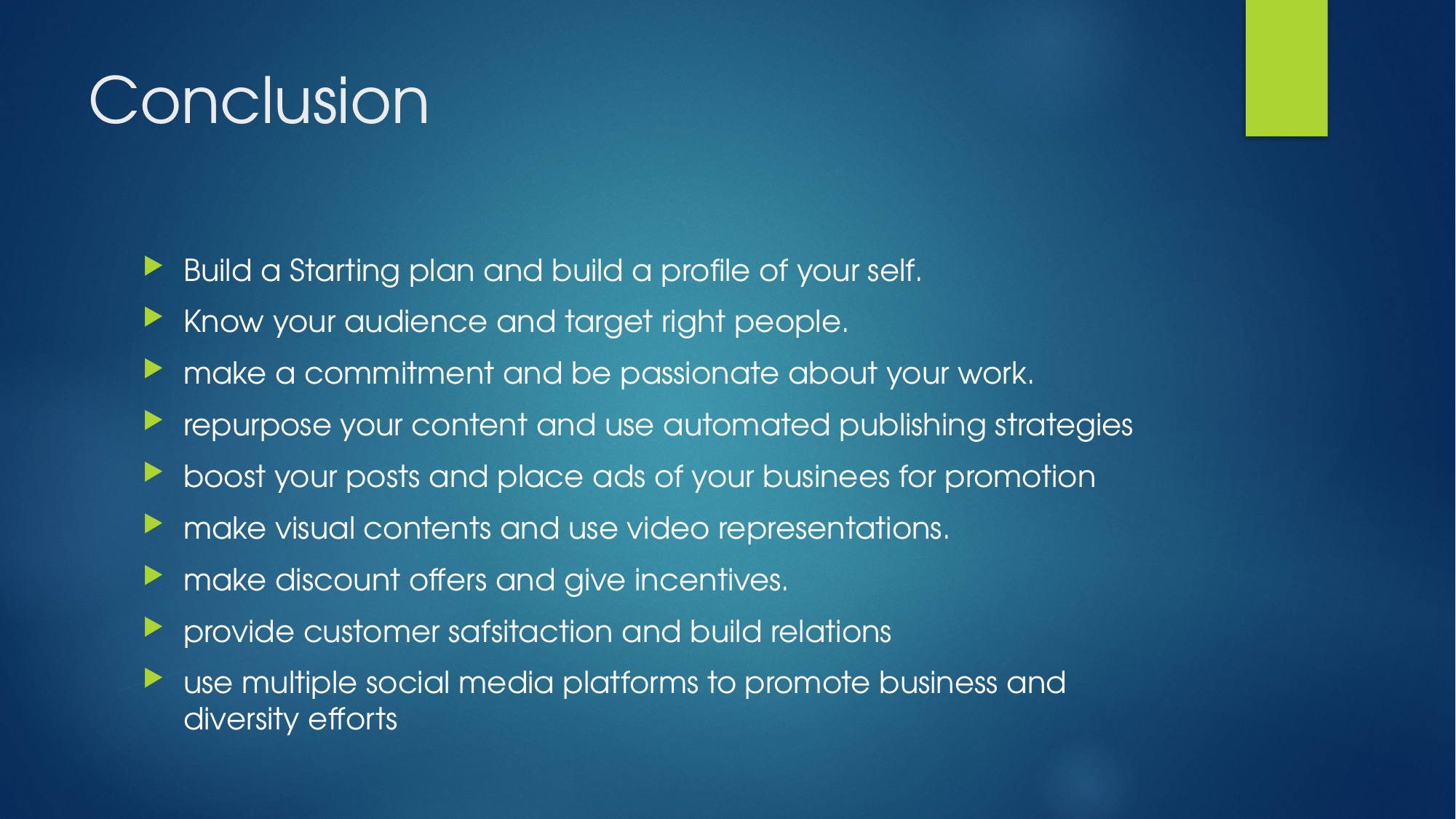

# Conclusion
Build a Starting plan and build a profile of your self.
Know your audience and target right people.
make a commitment and be passionate about your work.
repurpose your content and use automated publishing strategies
boost your posts and place ads of your businees for promotion
make visual contents and use video representations.
make discount offers and give incentives.
provide customer safsitaction and build relations
use multiple social media platforms to promote business and diversity efforts